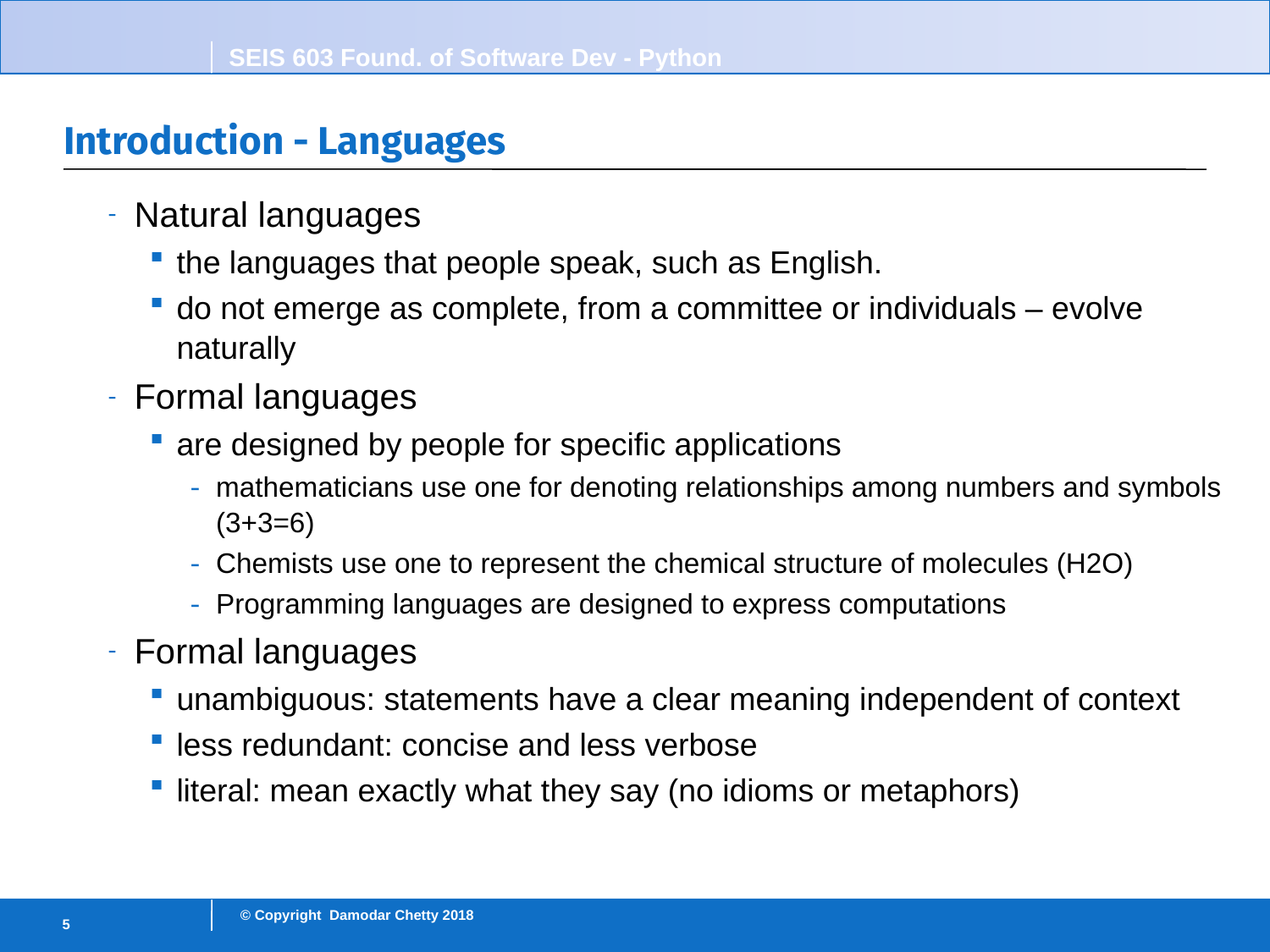

# Introduction - Languages
Natural languages
the languages that people speak, such as English.
do not emerge as complete, from a committee or individuals – evolve naturally
Formal languages
are designed by people for specific applications
mathematicians use one for denoting relationships among numbers and symbols (3+3=6)
Chemists use one to represent the chemical structure of molecules (H2O)
Programming languages are designed to express computations
Formal languages
unambiguous: statements have a clear meaning independent of context
less redundant: concise and less verbose
literal: mean exactly what they say (no idioms or metaphors)
5